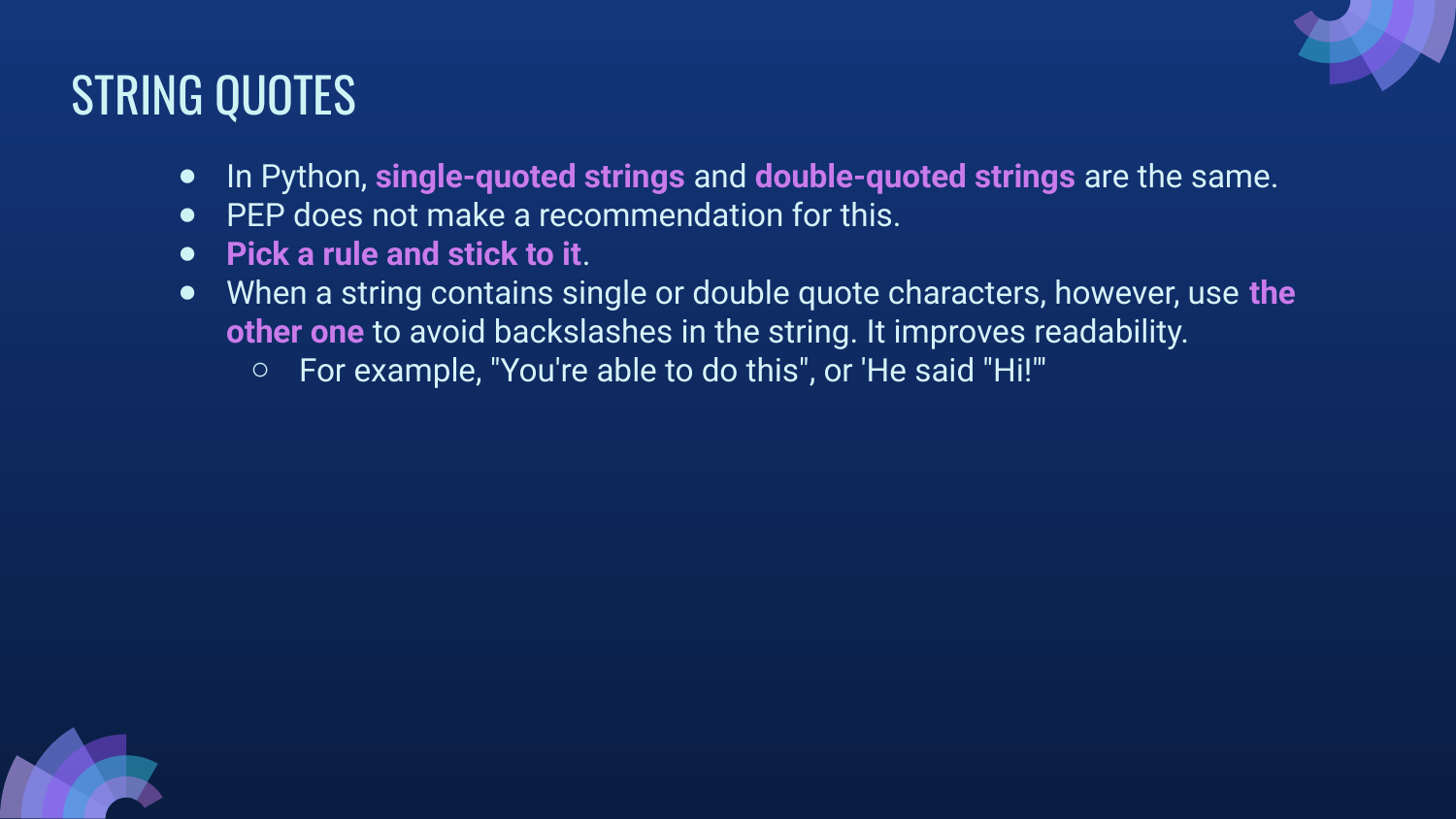

STRING QUOTES
In Python, single-quoted strings and double-quoted strings are the same.
PEP does not make a recommendation for this.
Pick a rule and stick to it.
When a string contains single or double quote characters, however, use the other one to avoid backslashes in the string. It improves readability.
For example, "You're able to do this", or 'He said "Hi!"'